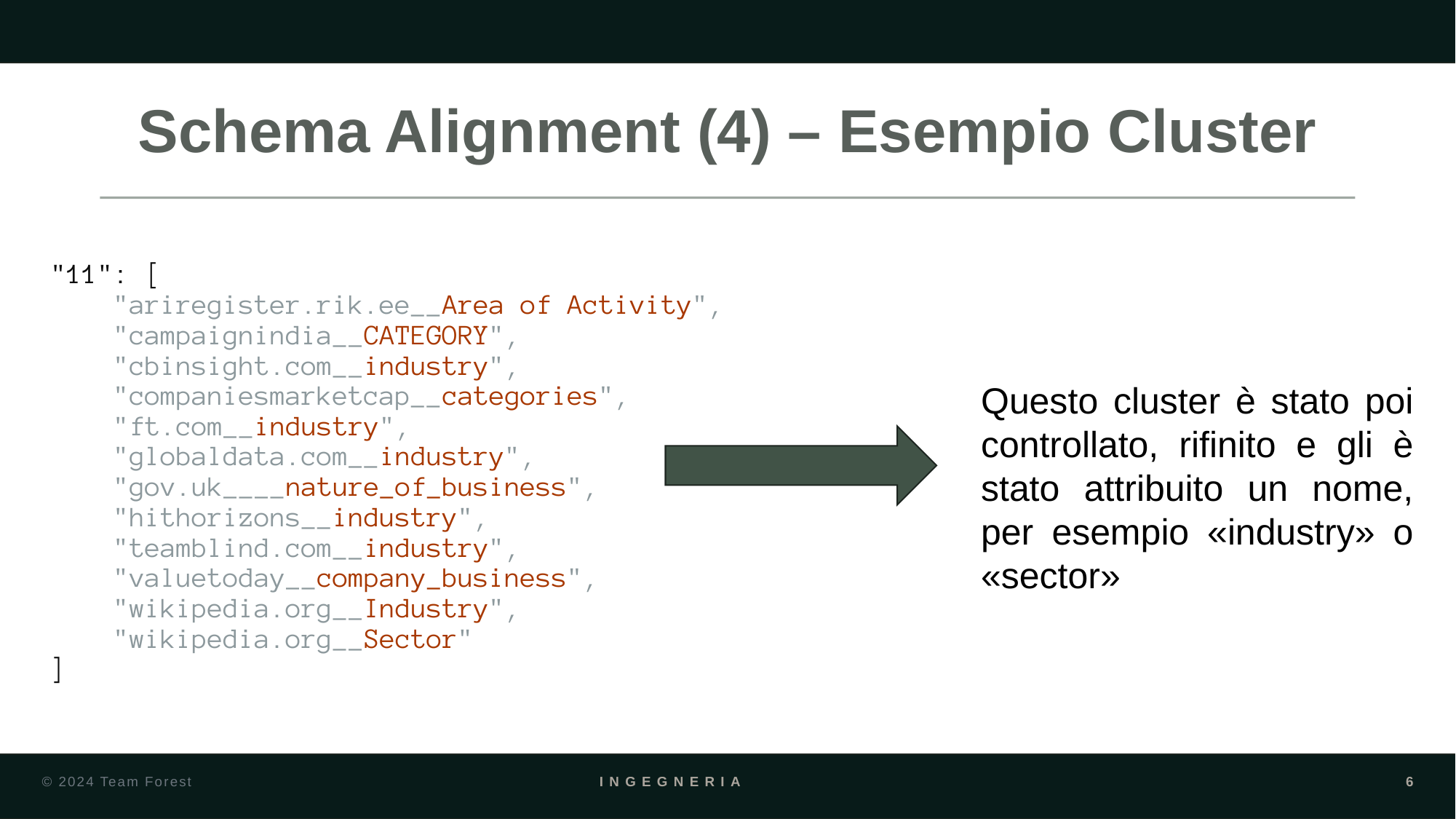

# Schema Alignment (4) – Esempio Cluster
    "11": [
        "ariregister.rik.ee__Area of Activity",
        "campaignindia__CATEGORY",
        "cbinsight.com__industry",
        "companiesmarketcap__categories",
        "ft.com__industry",
        "globaldata.com__industry",
        "gov.uk____nature_of_business",
        "hithorizons__industry",
        "teamblind.com__industry",
        "valuetoday__company_business",
        "wikipedia.org__Industry",
        "wikipedia.org__Sector"
    ]
Questo cluster è stato poi controllato, rifinito e gli è stato attribuito un nome, per esempio «industry» o «sector»

© 2024 Team Forest
Ingegneria dei dati
6